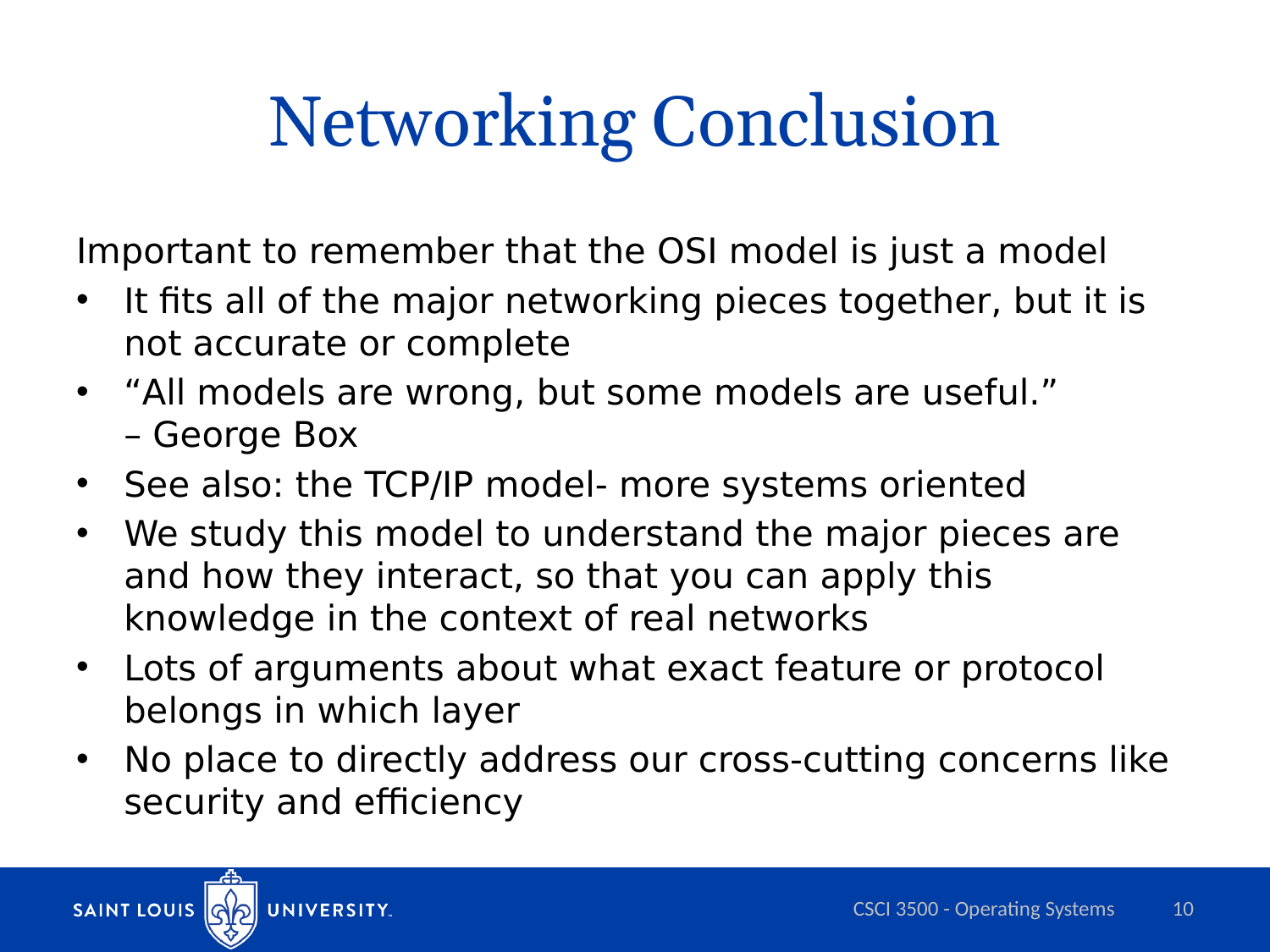

# Networking Conclusion
Important to remember that the OSI model is just a model
It fits all of the major networking pieces together, but it is not accurate or complete
“All models are wrong, but some models are useful.”
– George Box
See also: the TCP/IP model- more systems oriented
We study this model to understand the major pieces are and how they interact, so that you can apply this knowledge in the context of real networks
Lots of arguments about what exact feature or protocol belongs in which layer
No place to directly address our cross-cutting concerns like security and efficiency
CSCI 3500 - Operating Systems
10